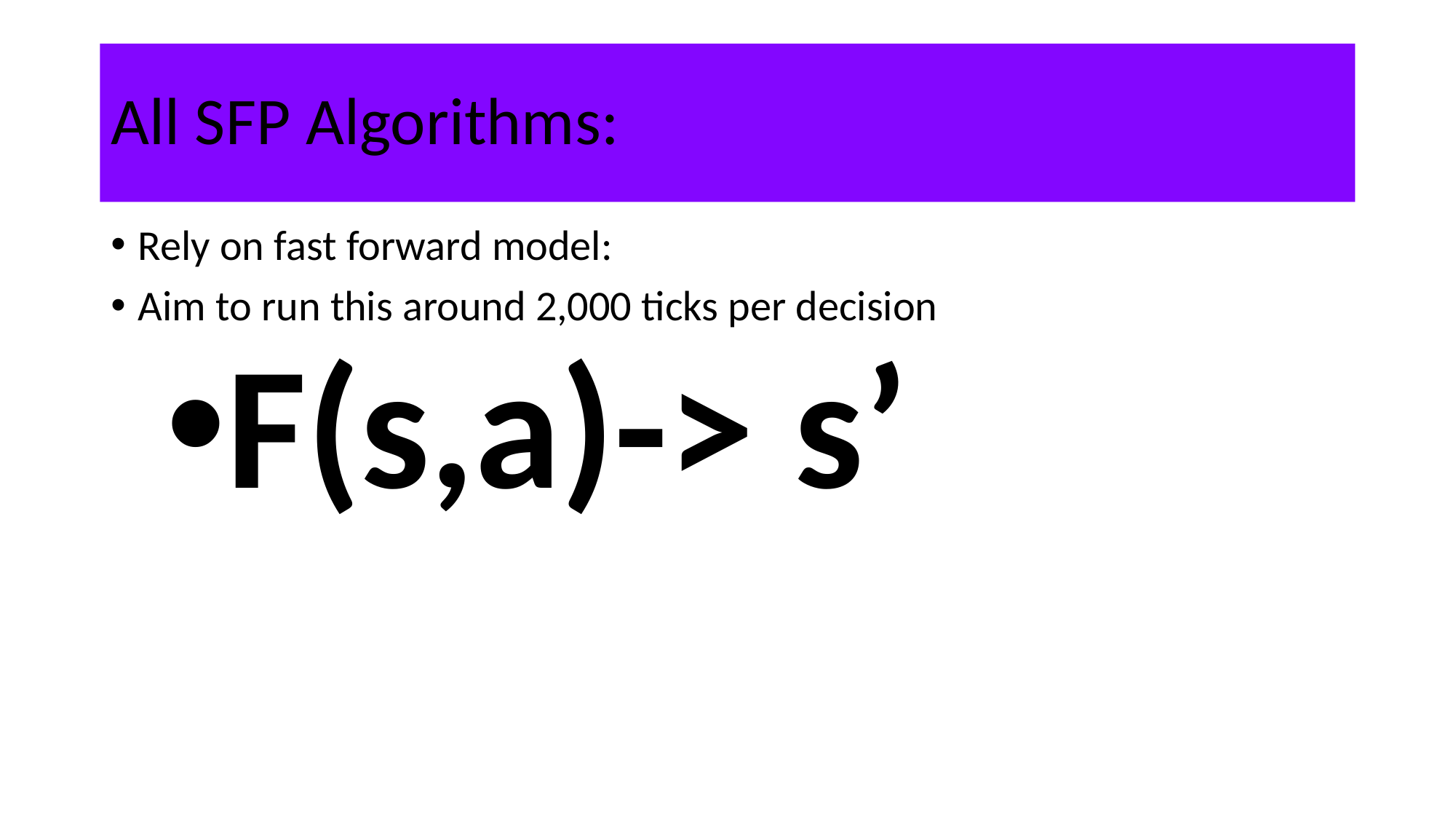

# All SFP Algorithms:
Rely on fast forward model:
Aim to run this around 2,000 ticks per decision
F(s,a)-> s’